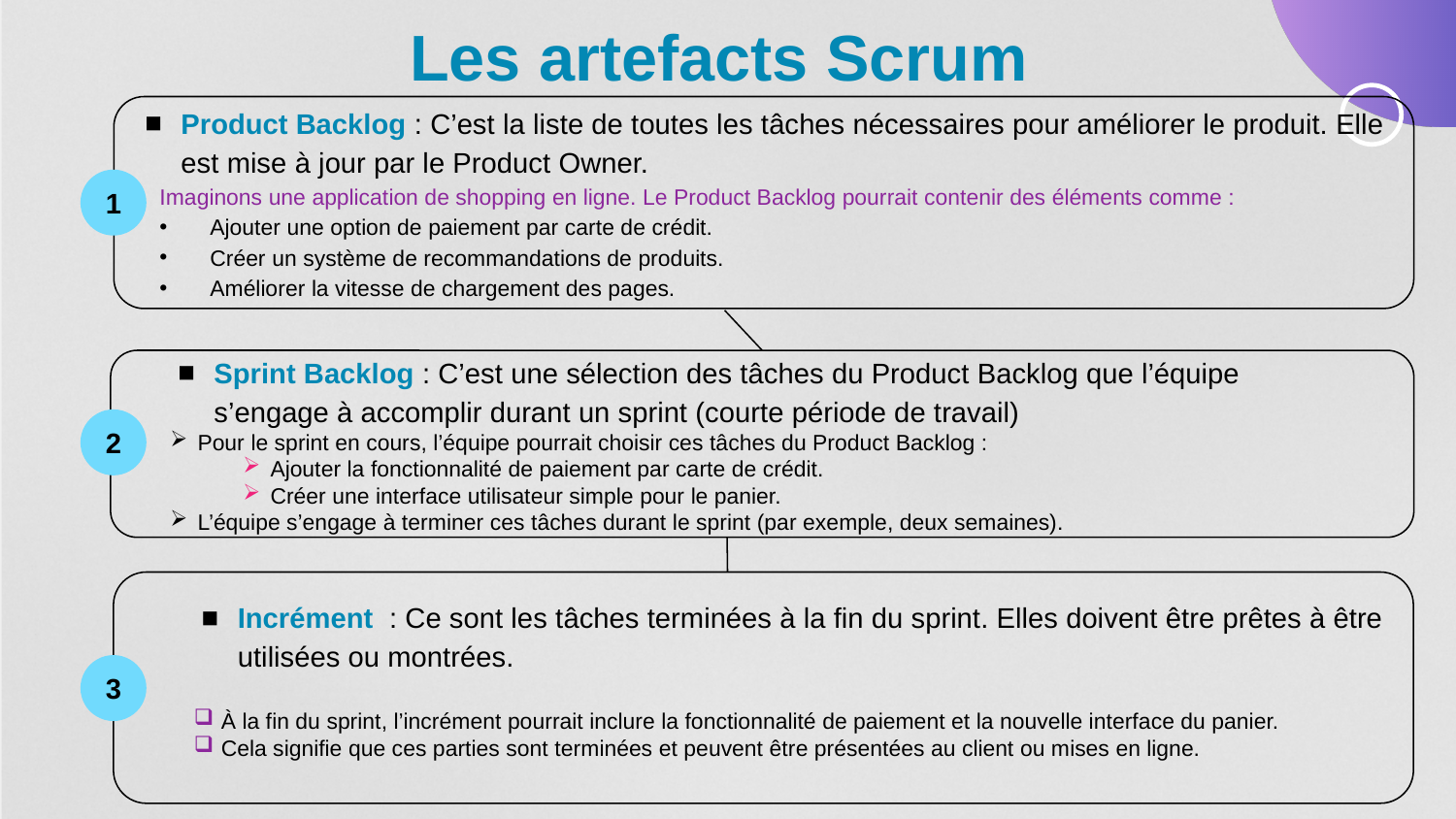

# Les artefacts Scrum

Product Backlog : C’est la liste de toutes les tâches nécessaires pour améliorer le produit. Elle est mise à jour par le Product Owner.
Imaginons une application de shopping en ligne. Le Product Backlog pourrait contenir des éléments comme :
Ajouter une option de paiement par carte de crédit.
Créer un système de recommandations de produits.
Améliorer la vitesse de chargement des pages.

1

Sprint Backlog : C’est une sélection des tâches du Product Backlog que l’équipe s’engage à accomplir durant un sprint (courte période de travail)
Pour le sprint en cours, l’équipe pourrait choisir ces tâches du Product Backlog :
Ajouter la fonctionnalité de paiement par carte de crédit.
Créer une interface utilisateur simple pour le panier.
L’équipe s’engage à terminer ces tâches durant le sprint (par exemple, deux semaines).

2

Incrément  : Ce sont les tâches terminées à la fin du sprint. Elles doivent être prêtes à être utilisées ou montrées.

À la fin du sprint, l’incrément pourrait inclure la fonctionnalité de paiement et la nouvelle interface du panier.
Cela signifie que ces parties sont terminées et peuvent être présentées au client ou mises en ligne.

3